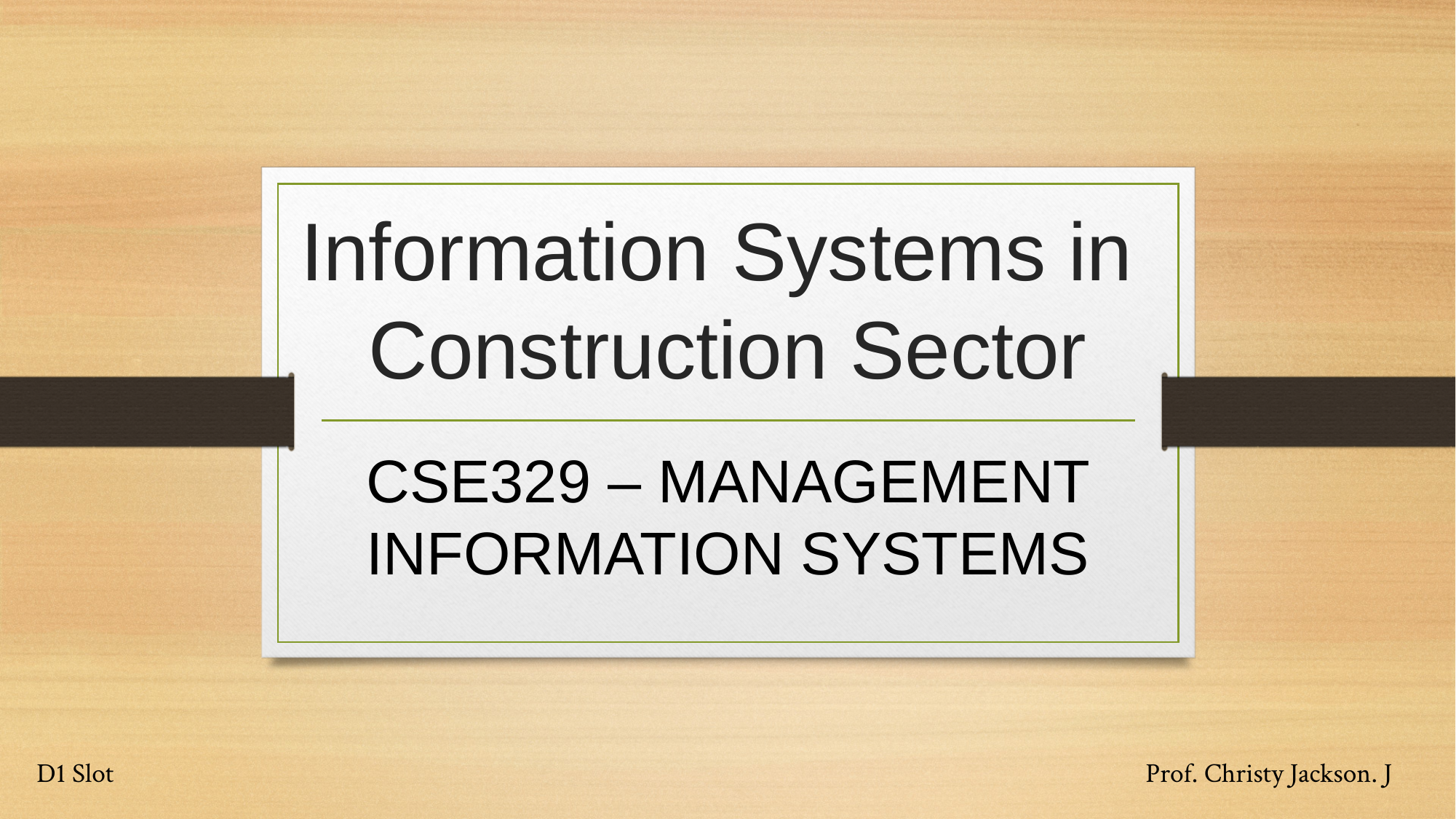

# Information Systems in Construction Sector
CSE329 – MANAGEMENT INFORMATION SYSTEMS
D1 Slot
Prof. Christy Jackson. J